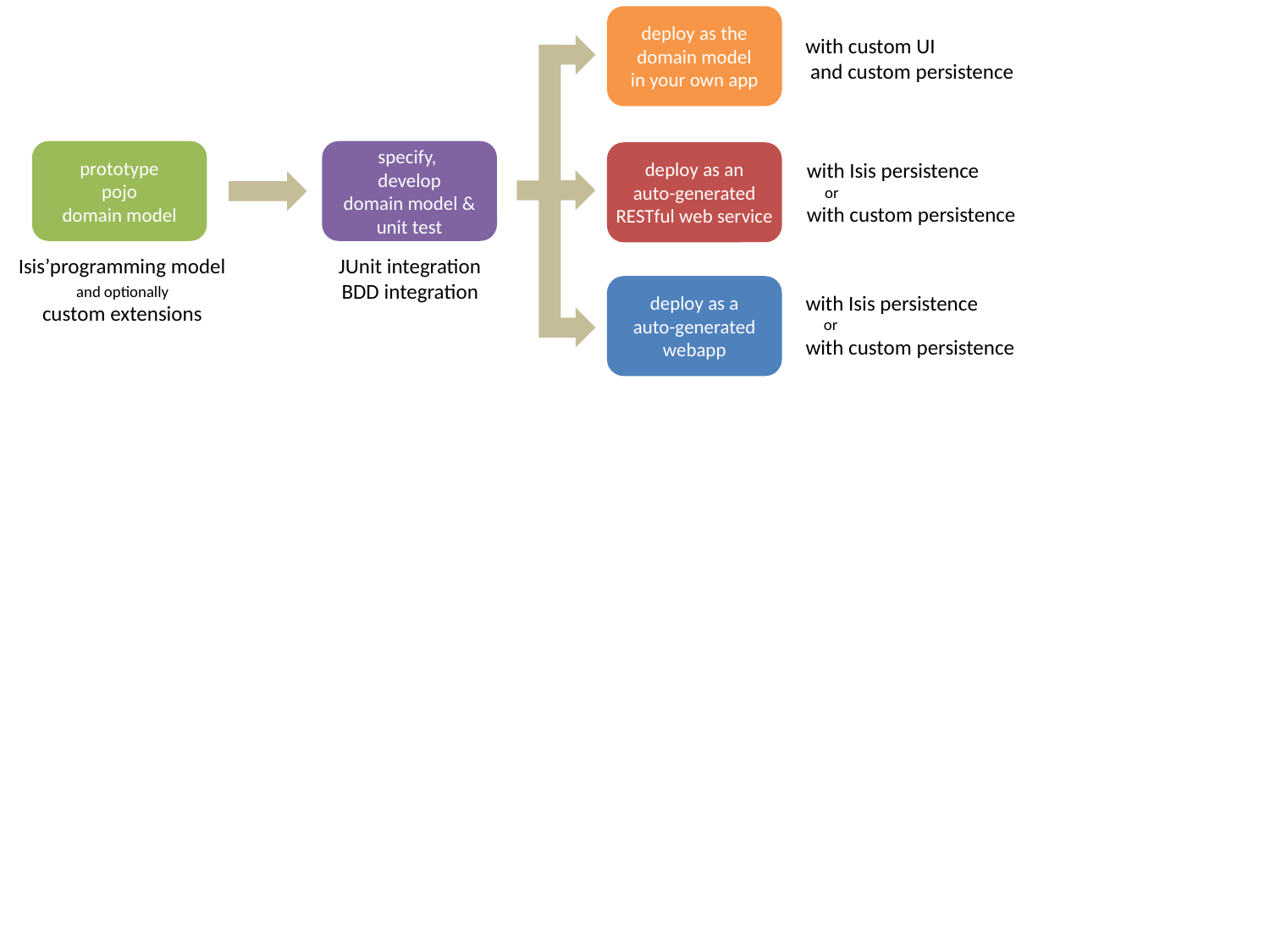

deploy as the
domain model
in your own app
with custom UI
 and custom persistence

prototype
pojo
domain model
specify,
develop
domain model &
unit test
deploy as an
auto-generated
RESTful web service
with Isis persistence
     or
with custom persistence

Isis’programming model
and optionally
custom extensions
JUnit integration
BDD integration
deploy as a
auto-generated
webapp
with Isis persistence
     or
with custom persistence